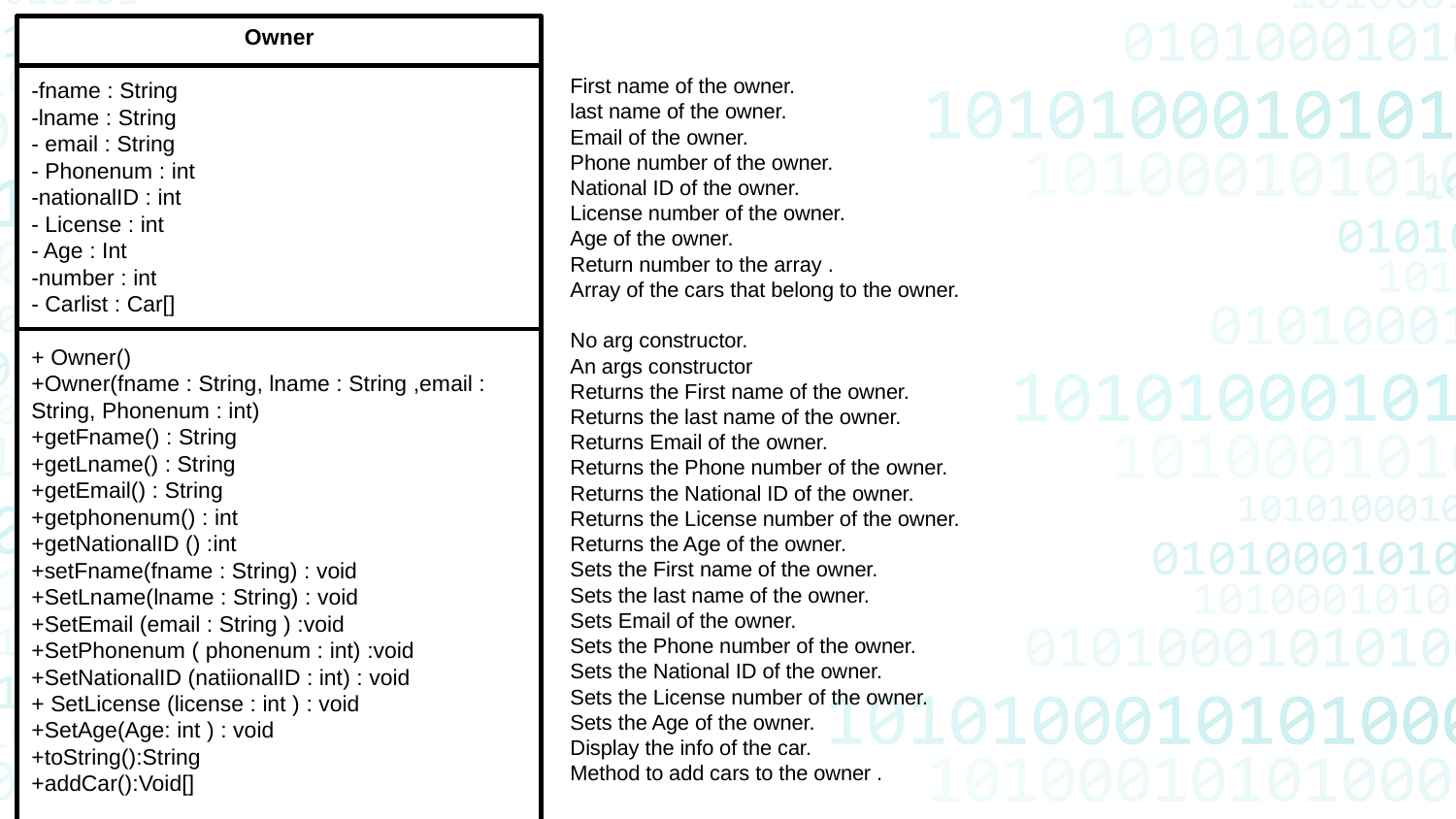

Owner

-fname : String
-lname : String
- email : String
- Phonenum : int
-nationalID : int
- License : int
- Age : Int
-number : int
- Carlist : Car[]

+ Owner()
+Owner(fname : String, lname : String ,email : String, Phonenum : int)
+getFname() : String
+getLname() : String
+getEmail() : String
+getphonenum() : int
+getNationalID () :int
+setFname(fname : String) : void
+SetLname(lname : String) : void
+SetEmail (email : String ) :void
+SetPhonenum ( phonenum : int) :void
+SetNationalID (natiionalID : int) : void
+ SetLicense (license : int ) : void
+SetAge(Age: int ) : void
+toString():String
+addCar():Void[]

First name of the owner.
last name of the owner.
Email of the owner.
Phone number of the owner.
National ID of the owner.
License number of the owner.
Age of the owner.
Return number to the array .
Array of the cars that belong to the owner.

No arg constructor.
An args constructor
Returns the First name of the owner.
Returns the last name of the owner.
Returns Email of the owner.
Returns the Phone number of the owner.
Returns the National ID of the owner.
Returns the License number of the owner.
Returns the Age of the owner.
Sets the First name of the owner.
Sets the last name of the owner.
Sets Email of the owner.
Sets the Phone number of the owner.
Sets the National ID of the owner.
Sets the License number of the owner.
Sets the Age of the owner.
Display the info of the car.
Method to add cars to the owner .